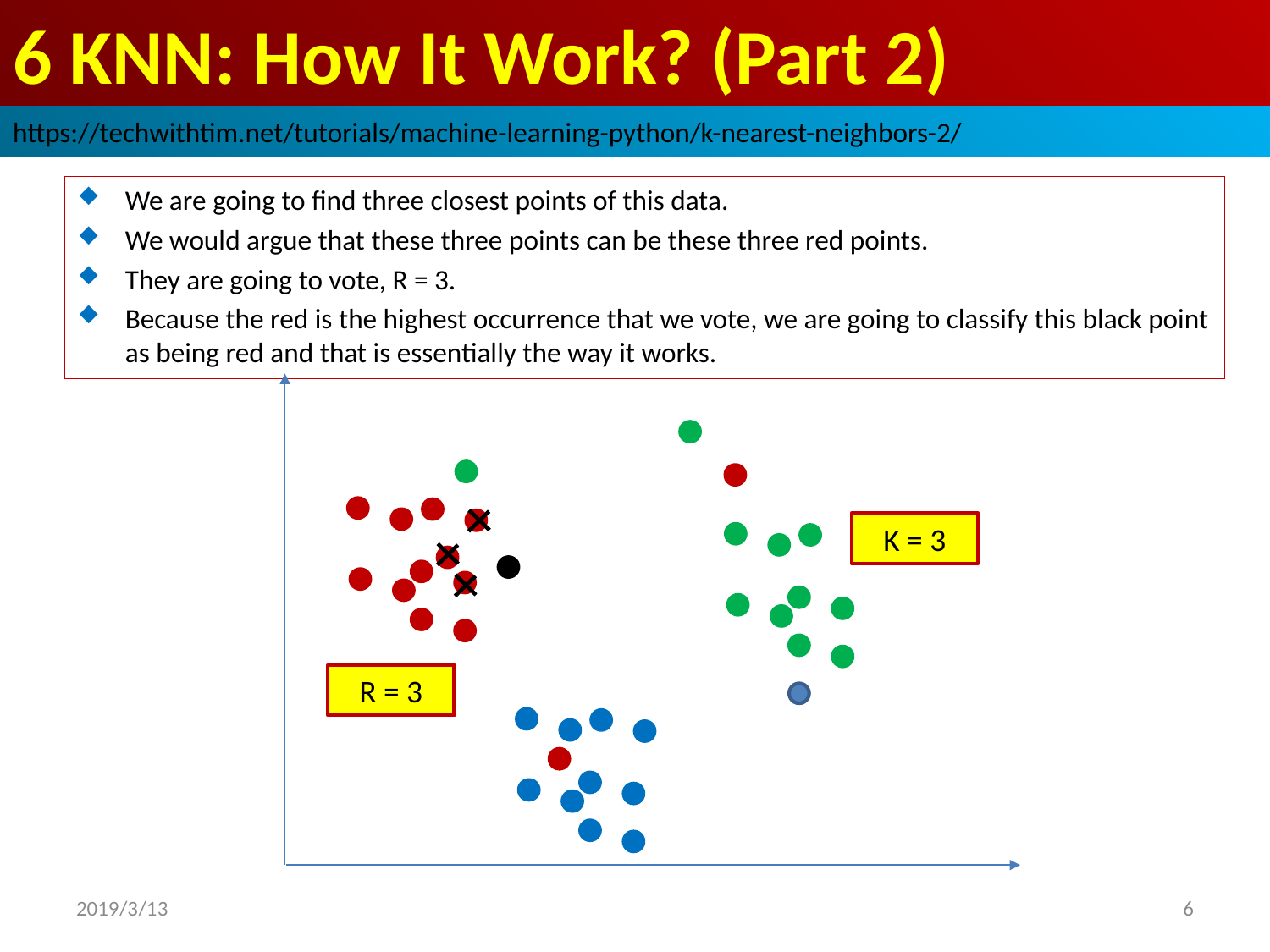

# 6 KNN: How It Work? (Part 2)
https://techwithtim.net/tutorials/machine-learning-python/k-nearest-neighbors-2/
We are going to find three closest points of this data.
We would argue that these three points can be these three red points.
They are going to vote, R = 3.
Because the red is the highest occurrence that we vote, we are going to classify this black point as being red and that is essentially the way it works.

K = 3

R = 3

2019/3/13
6